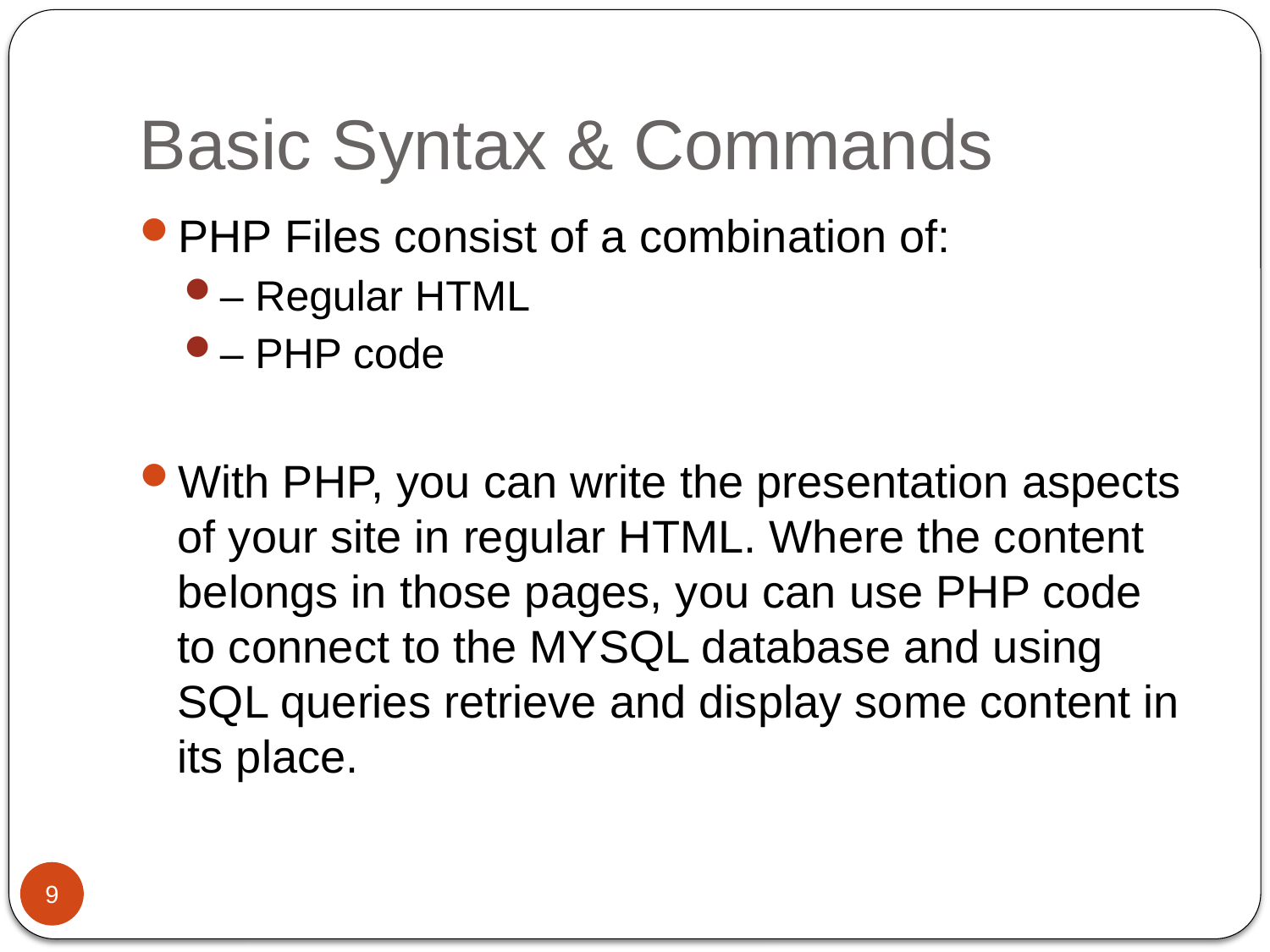

# Basic Syntax & Commands
PHP Files consist of a combination of:
– Regular HTML
– PHP code

With PHP, you can write the presentation aspects of your site in regular HTML. Where the content belongs in those pages, you can use PHP code to connect to the MYSQL database and using SQL queries retrieve and display some content in its place.

9